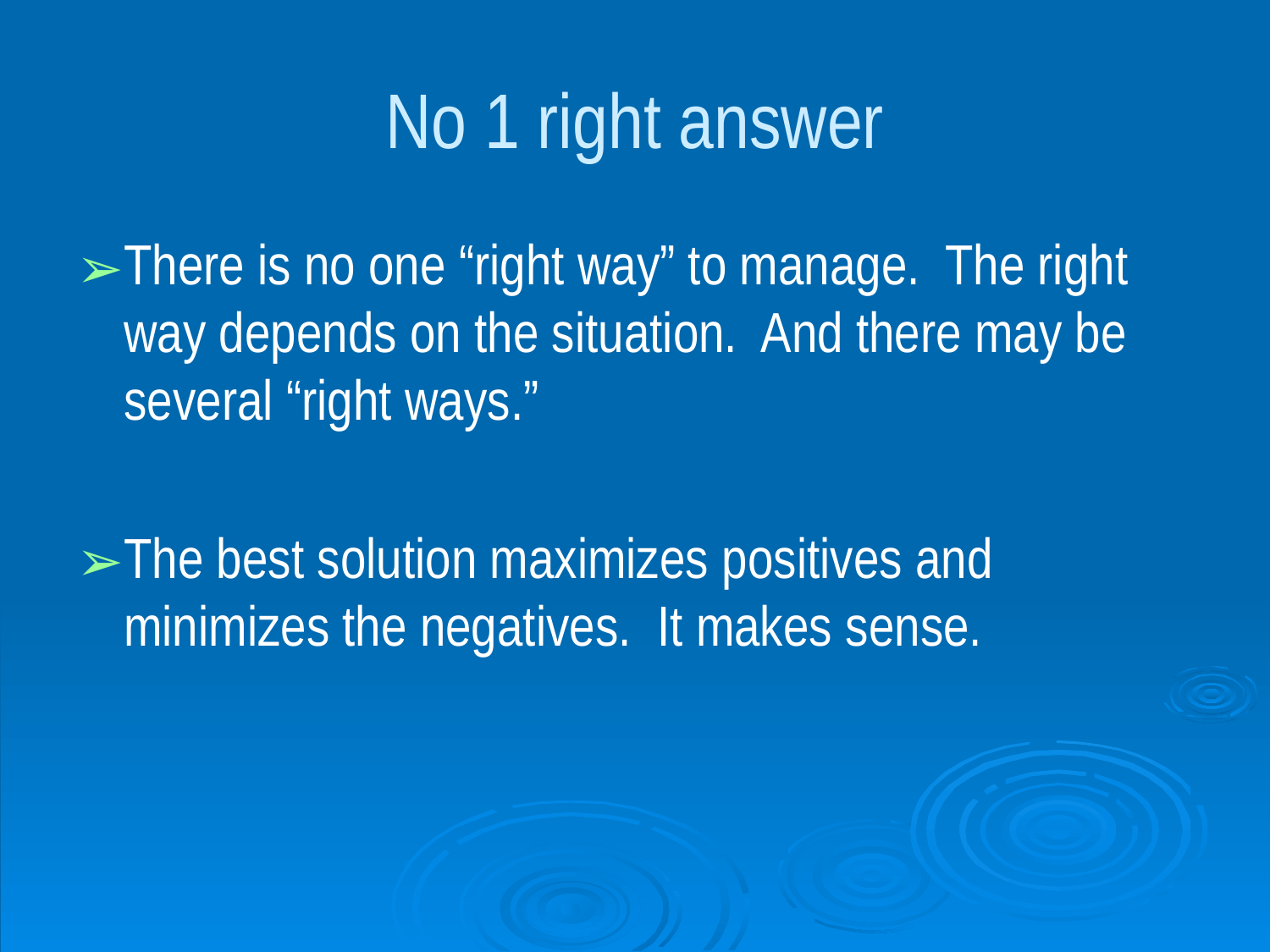

# No 1 right answer
There is no one “right way” to manage.  The right way depends on the situation.  And there may be several “right ways.”

The best solution maximizes positives and minimizes the negatives.  It makes sense.